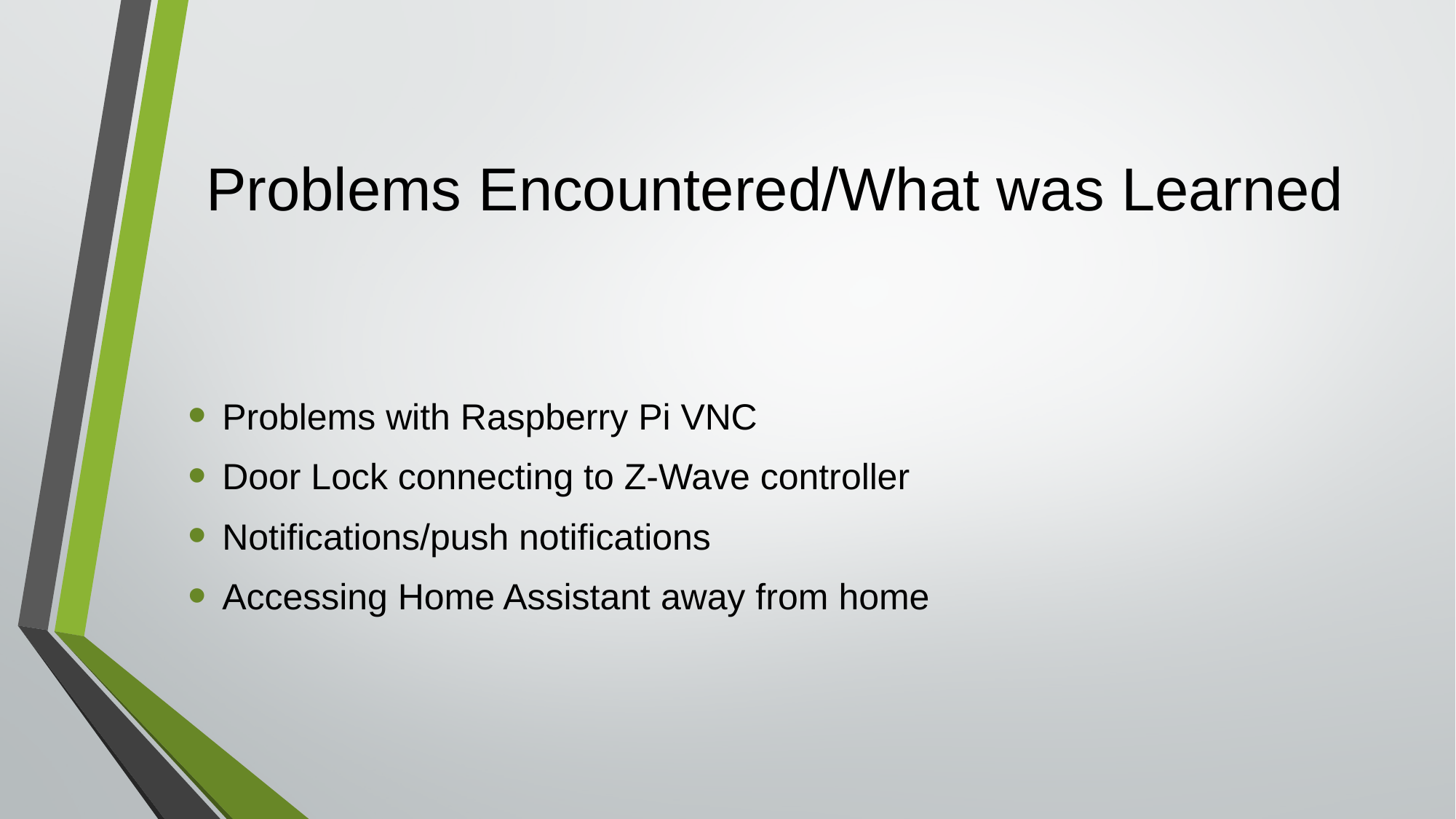

# Problems Encountered/What was Learned
Problems with Raspberry Pi VNC
Door Lock connecting to Z-Wave controller
Notifications/push notifications
Accessing Home Assistant away from home